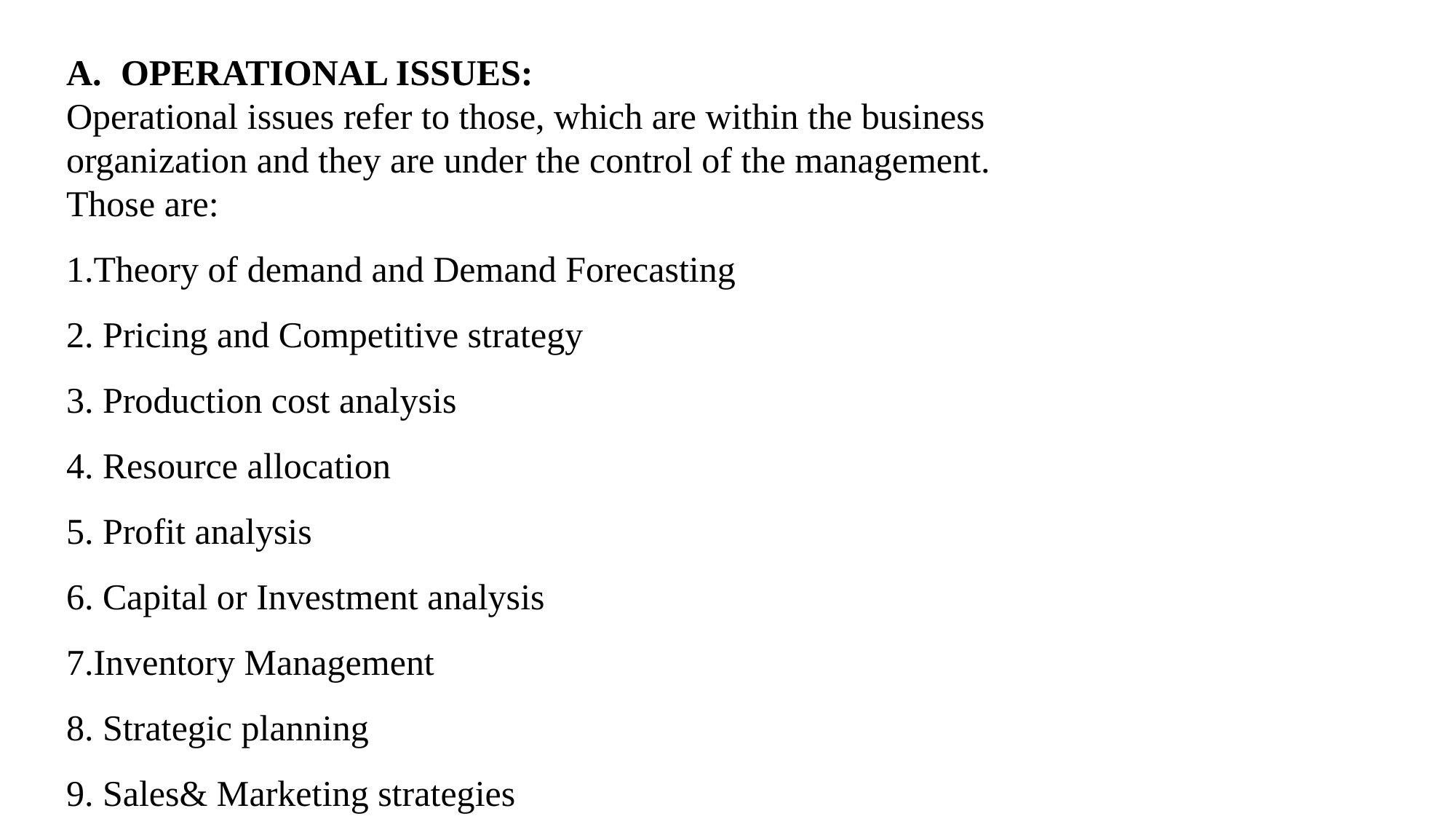

OPERATIONAL ISSUES:
Operational issues refer to those, which are within the business organization and they are under the control of the management. Those are:
1.Theory of demand and Demand Forecasting
2. Pricing and Competitive strategy
3. Production cost analysis
4. Resource allocation
5. Profit analysis
6. Capital or Investment analysis
7.Inventory Management
8. Strategic planning
9. Sales& Marketing strategies